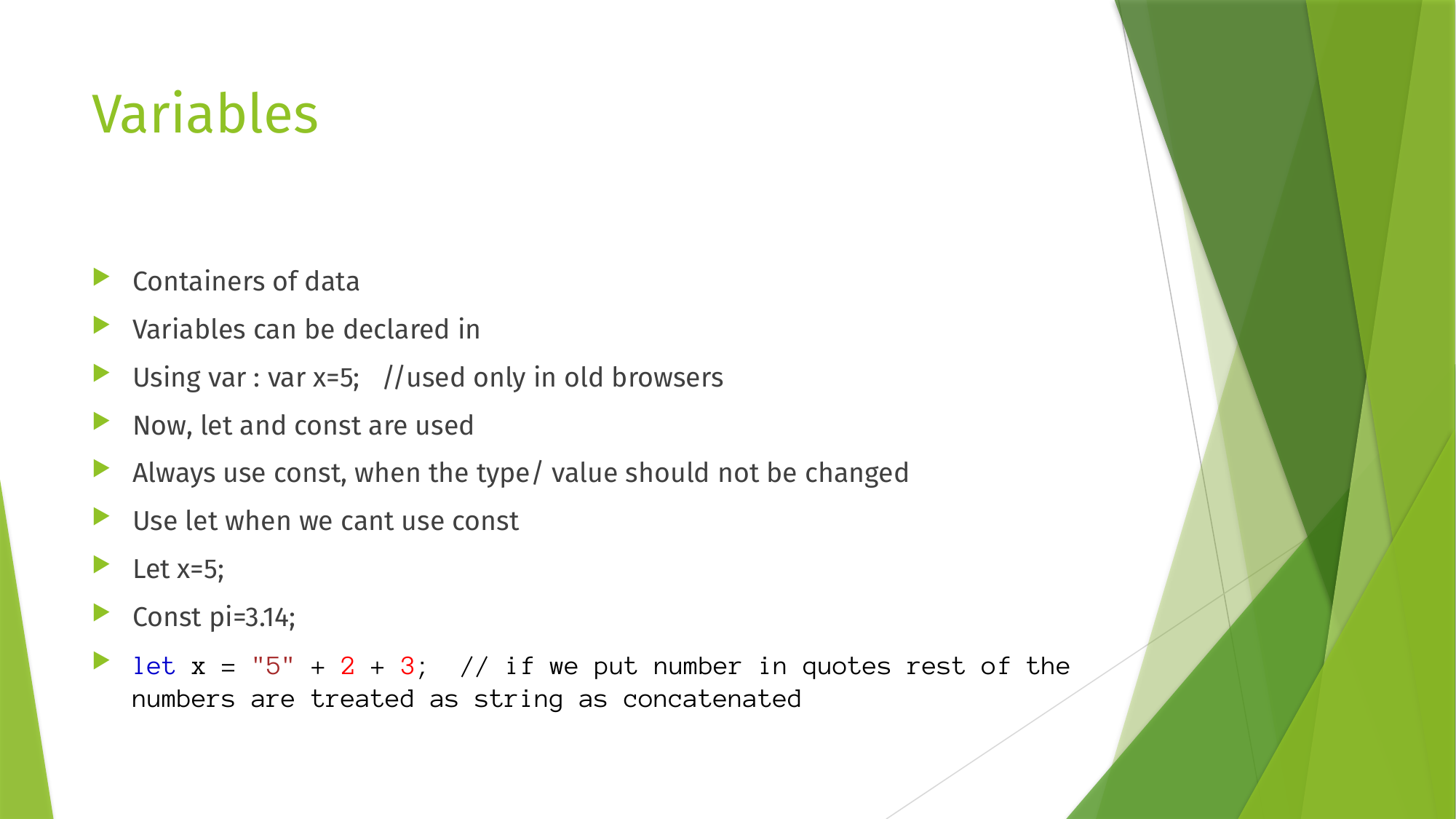

# Variables
Containers of data
Variables can be declared in
Using var : var x=5;   //used only in old browsers
Now, let and const are used
Always use const, when the type/ value should not be changed
Use let when we cant use const
Let x=5;
Const pi=3.14;
let x = "5" + 2 + 3;  // if we put number in quotes rest of the numbers are treated as string as concatenated